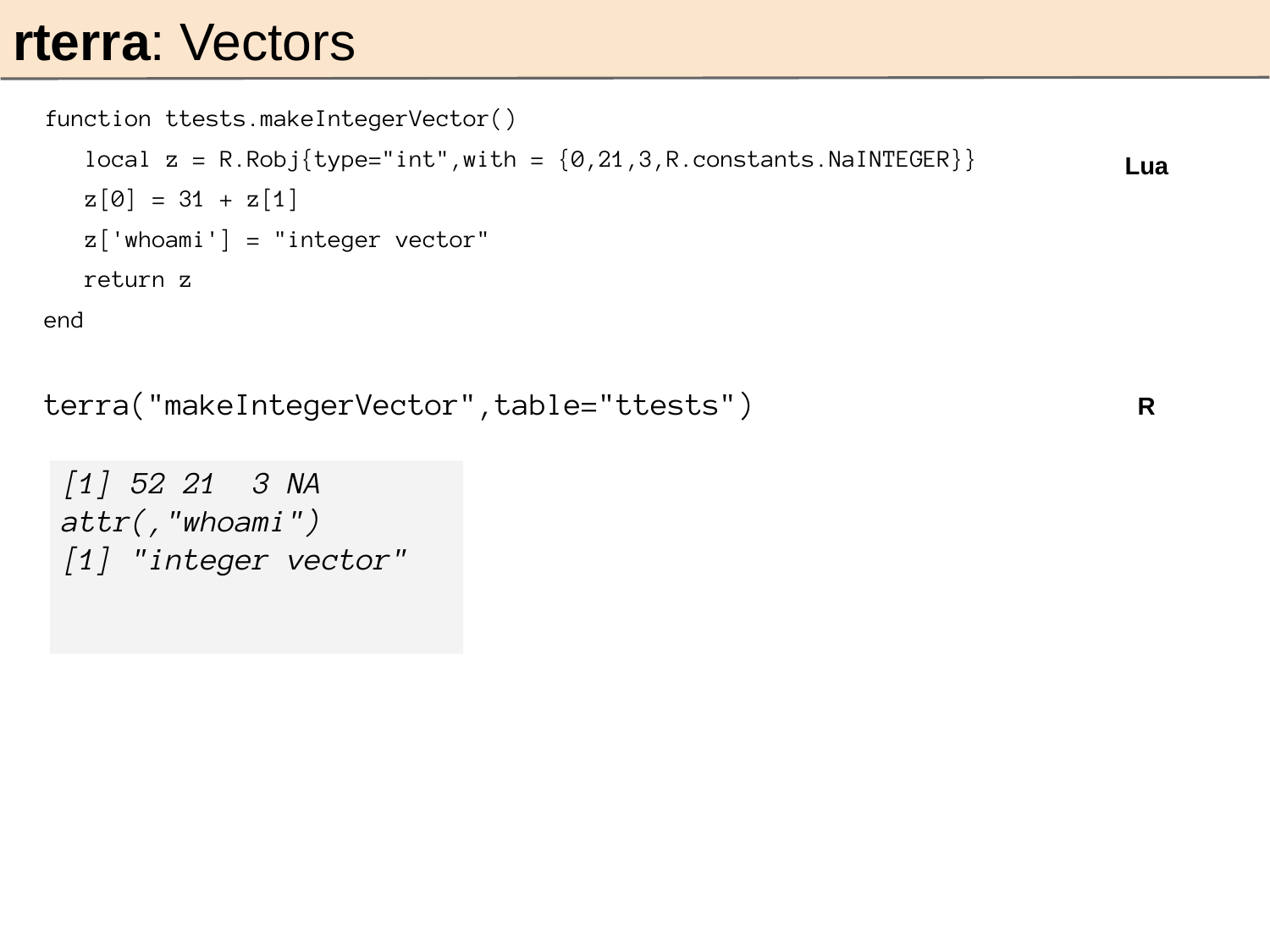

rterra: Vectors
function ttests.makeIntegerVector()
   local z = R.Robj{type="int",with = {0,21,3,R.constants.NaINTEGER}}
   z[0] = 31 + z[1]
   z['whoami'] = "integer vector"
   return z
end

terra("makeIntegerVector",table="ttests")

Lua
R
[1] 52 21  3 NA
attr(,"whoami")
[1] "integer vector"